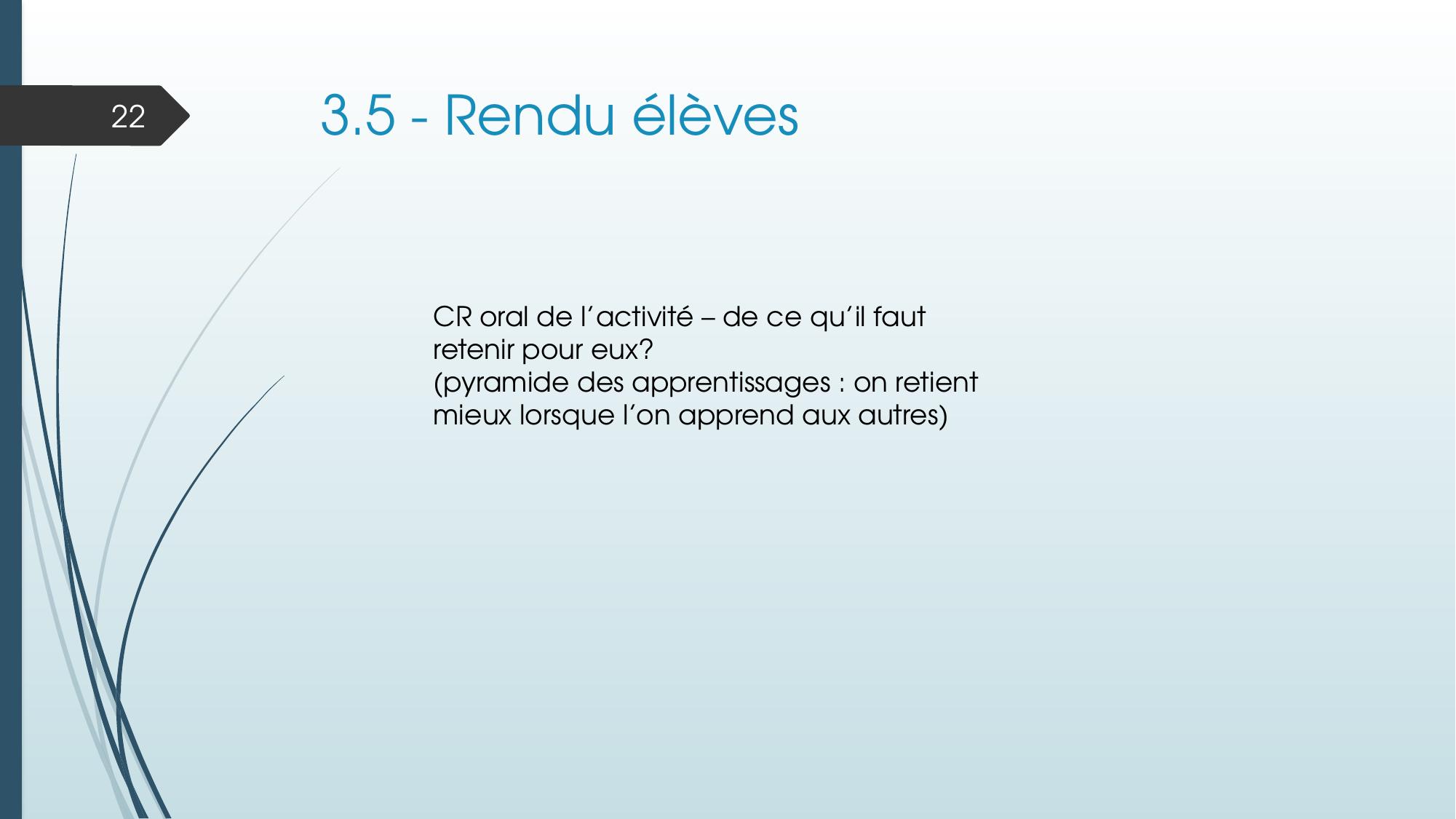

# 3.5 - Rendu élèves
22
CR oral de l’activité – de ce qu’il faut retenir pour eux?
(pyramide des apprentissages : on retient mieux lorsque l’on apprend aux autres)